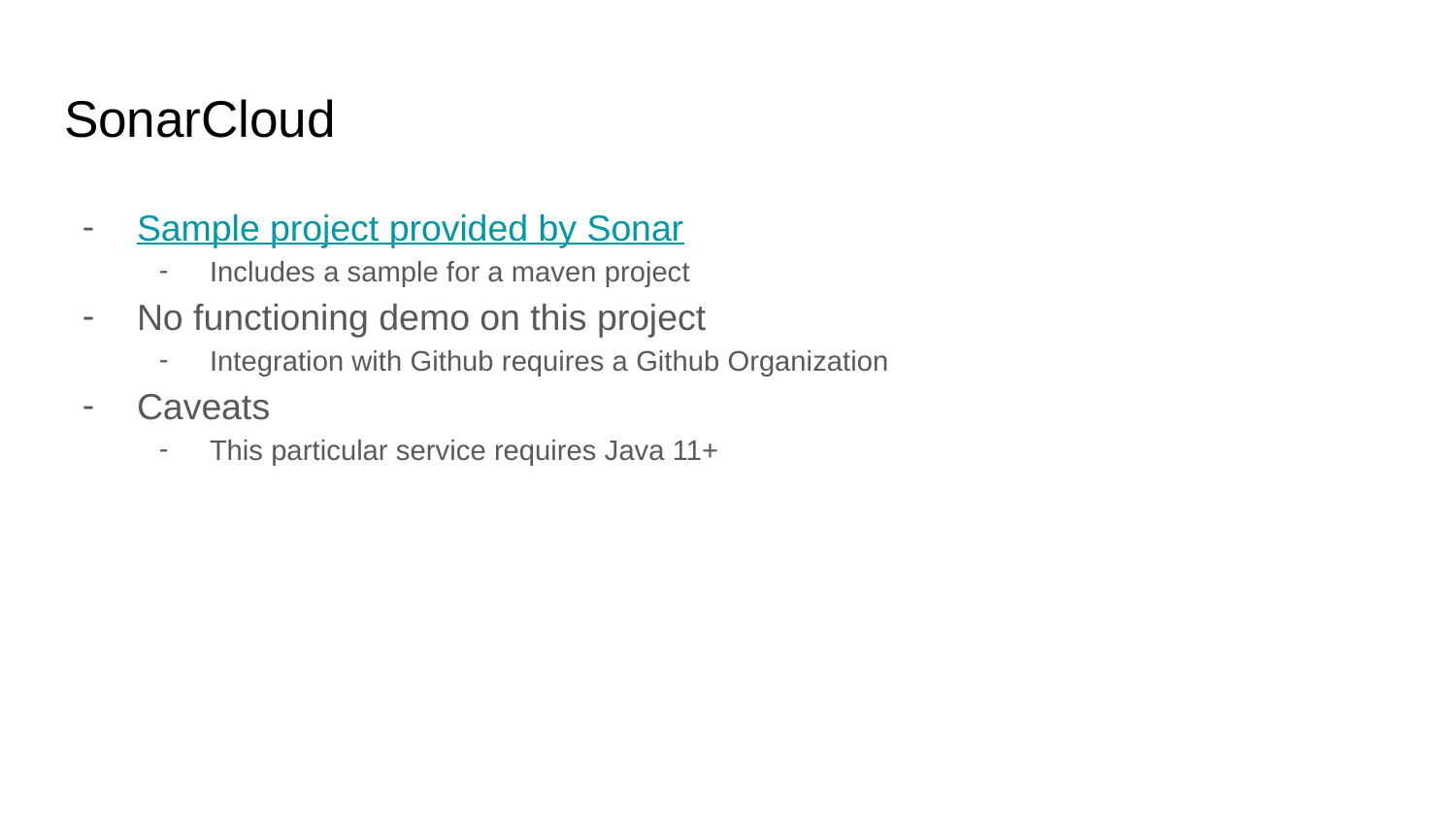

# SonarCloud
Sample project provided by Sonar
Includes a sample for a maven project
No functioning demo on this project
Integration with Github requires a Github Organization
Caveats
This particular service requires Java 11+